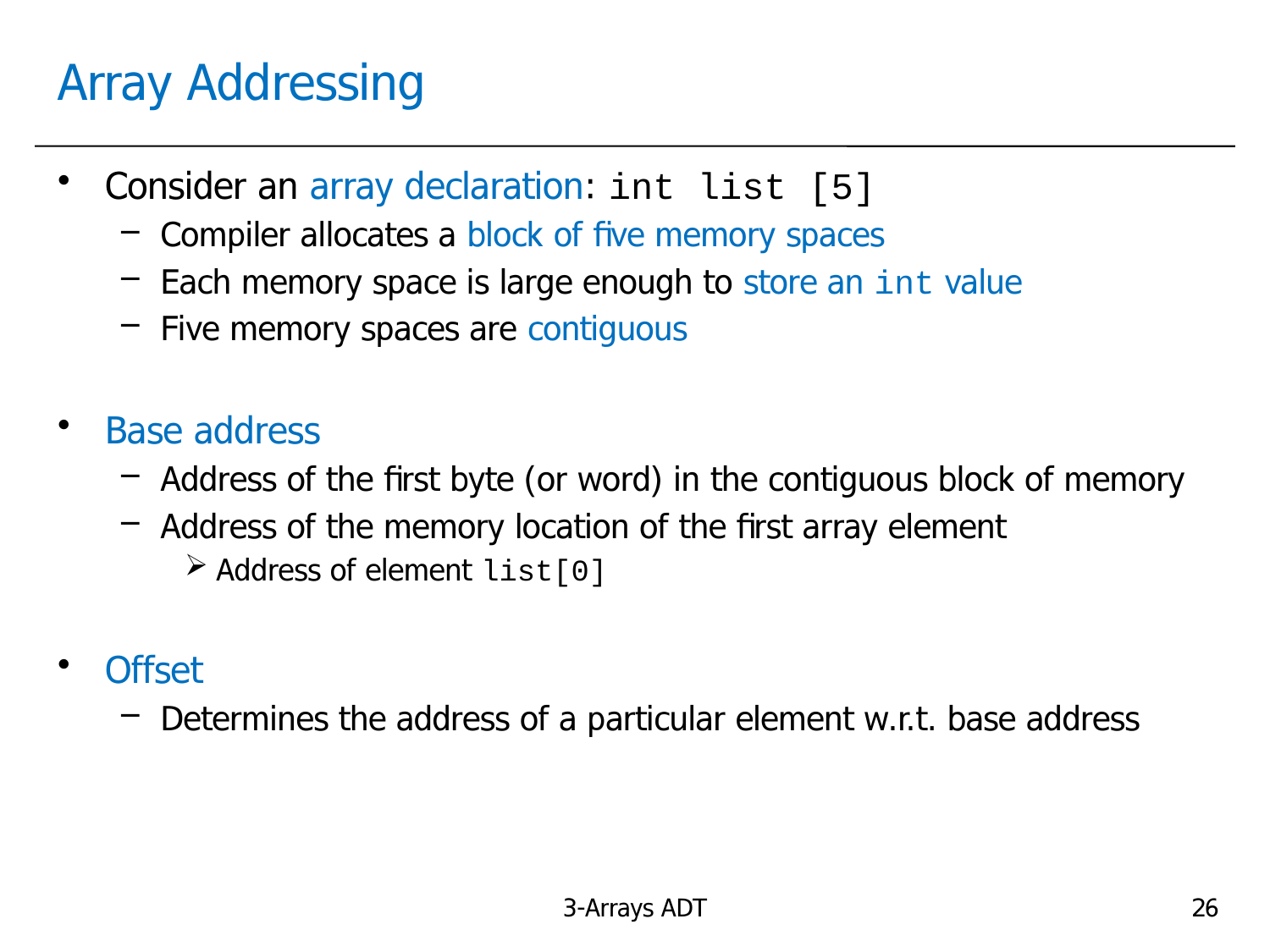

# Array Addressing
Consider an array declaration: int list [5]
Compiler allocates a block of five memory spaces
Each memory space is large enough to store an int value
Five memory spaces are contiguous

Base address
Address of the first byte (or word) in the contiguous block of memory
Address of the memory location of the first array element
Address of element list[0]

Offset
Determines the address of a particular element w.r.t. base address

3-Arrays ADT
26